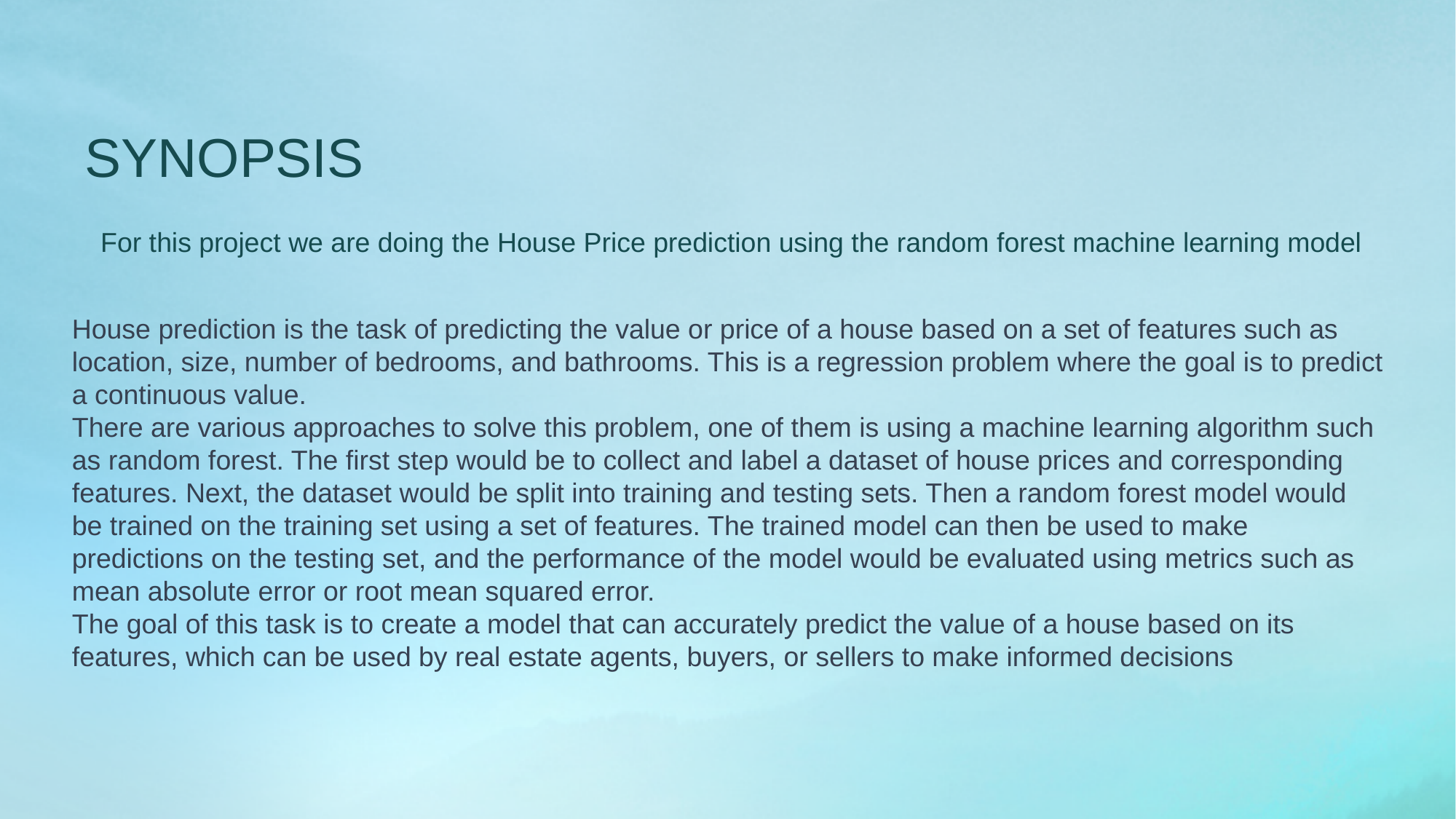

SYNOPSIS
For this project we are doing the House Price prediction using the random forest machine learning model
House prediction is the task of predicting the value or price of a house based on a set of features such as location, size, number of bedrooms, and bathrooms. This is a regression problem where the goal is to predict a continuous value.
There are various approaches to solve this problem, one of them is using a machine learning algorithm such as random forest. The first step would be to collect and label a dataset of house prices and corresponding features. Next, the dataset would be split into training and testing sets. Then a random forest model would be trained on the training set using a set of features. The trained model can then be used to make predictions on the testing set, and the performance of the model would be evaluated using metrics such as mean absolute error or root mean squared error.
The goal of this task is to create a model that can accurately predict the value of a house based on its features, which can be used by real estate agents, buyers, or sellers to make informed decisions